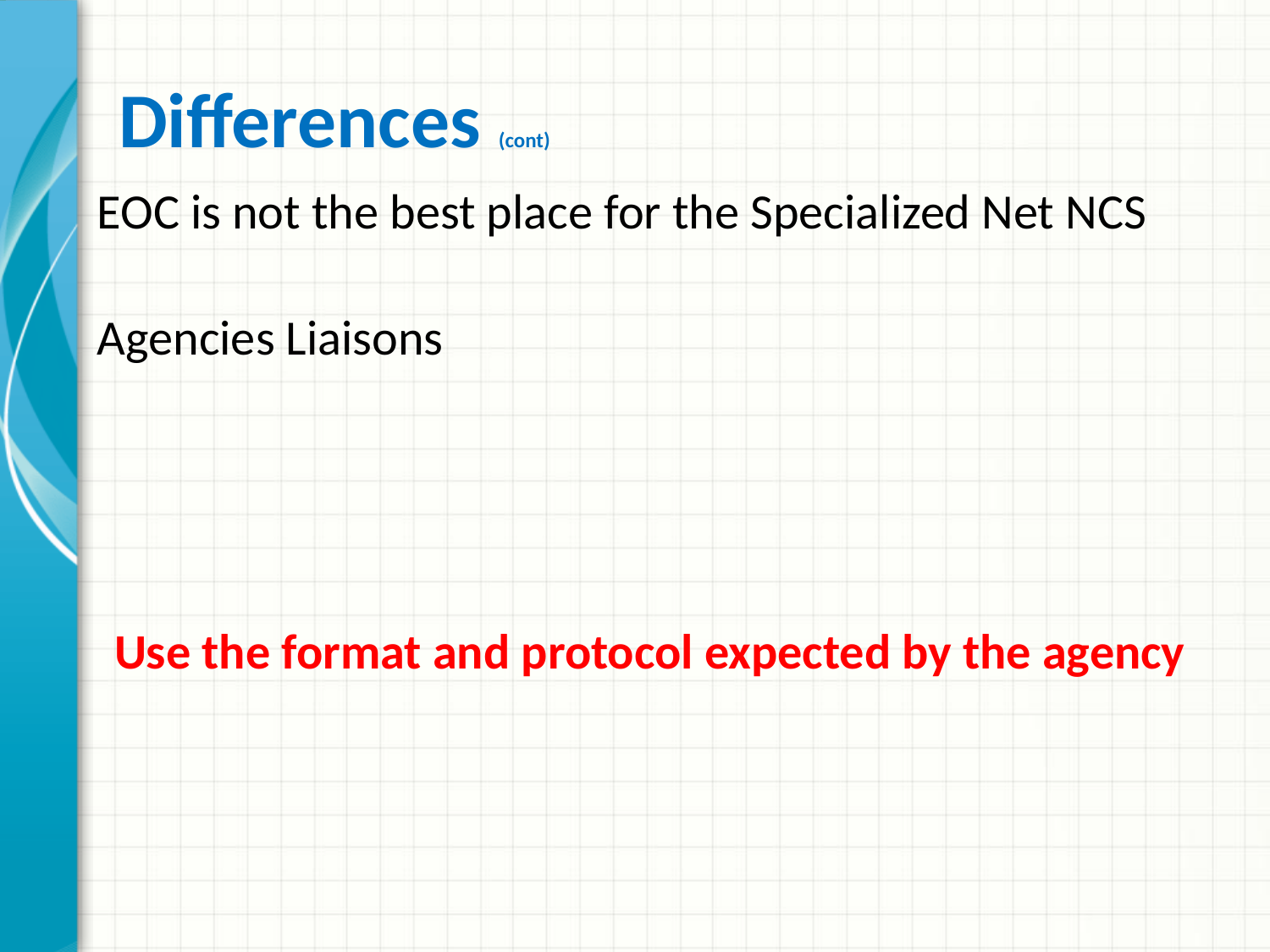

# Differences (cont)
EOC is not the best place for the Specialized Net NCS

Agencies Liaisons

Use the format and protocol expected by the agency